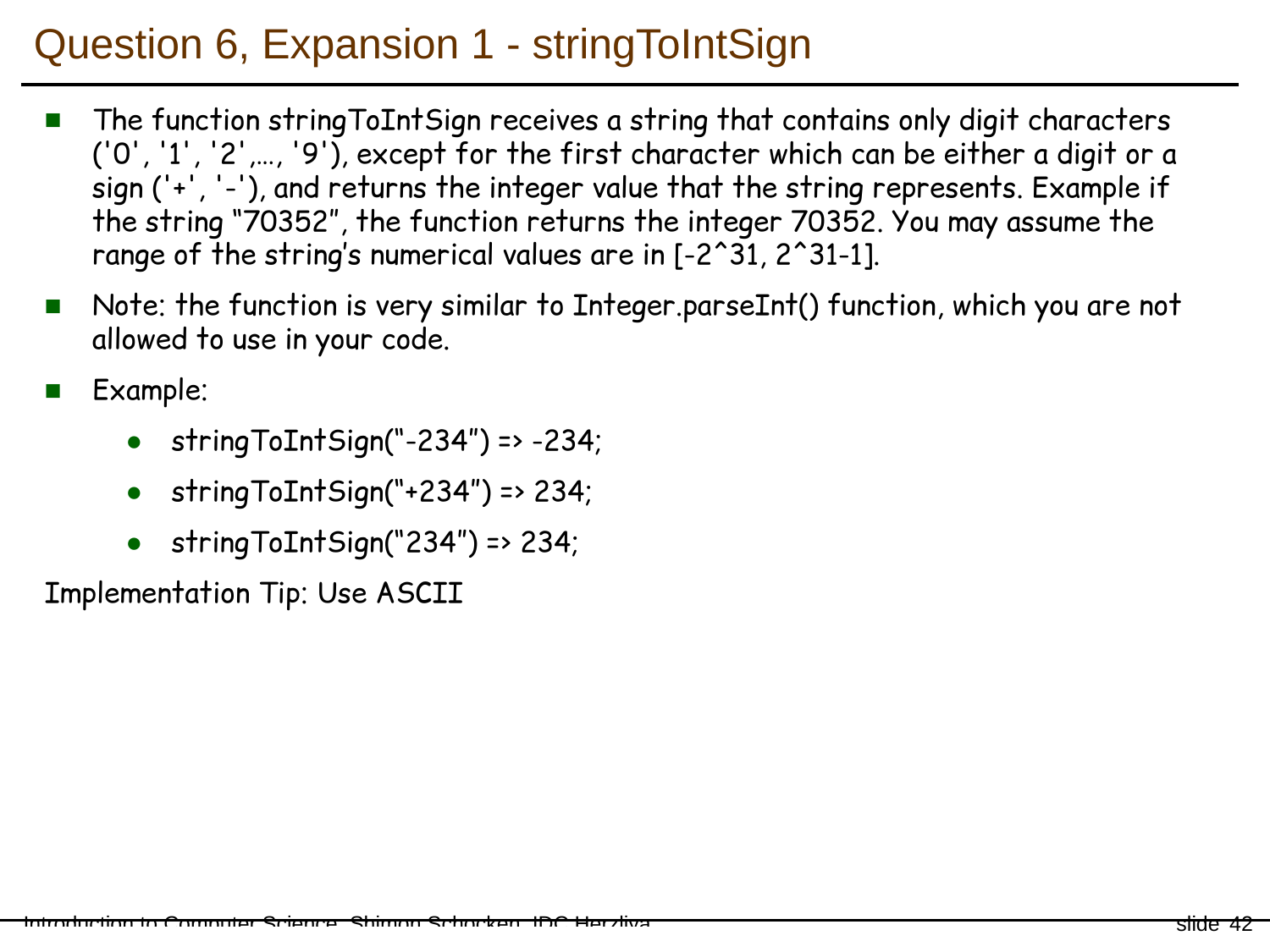

Question 6, Expansion 1 - stringToIntSign
The function stringToIntSign receives a string that contains only digit characters ('0', '1', '2',…, '9'), except for the first character which can be either a digit or a sign ('+', '-'), and returns the integer value that the string represents. Example if the string “70352”, the function returns the integer 70352. You may assume the range of the string’s numerical values are in [-2^31, 2^31-1].
Note: the function is very similar to Integer.parseInt() function, which you are not allowed to use in your code.
Example:
stringToIntSign(“-234”) => -234;
stringToIntSign(“+234”) => 234;
stringToIntSign(“234”) => 234;
Implementation Tip: Use ASCII